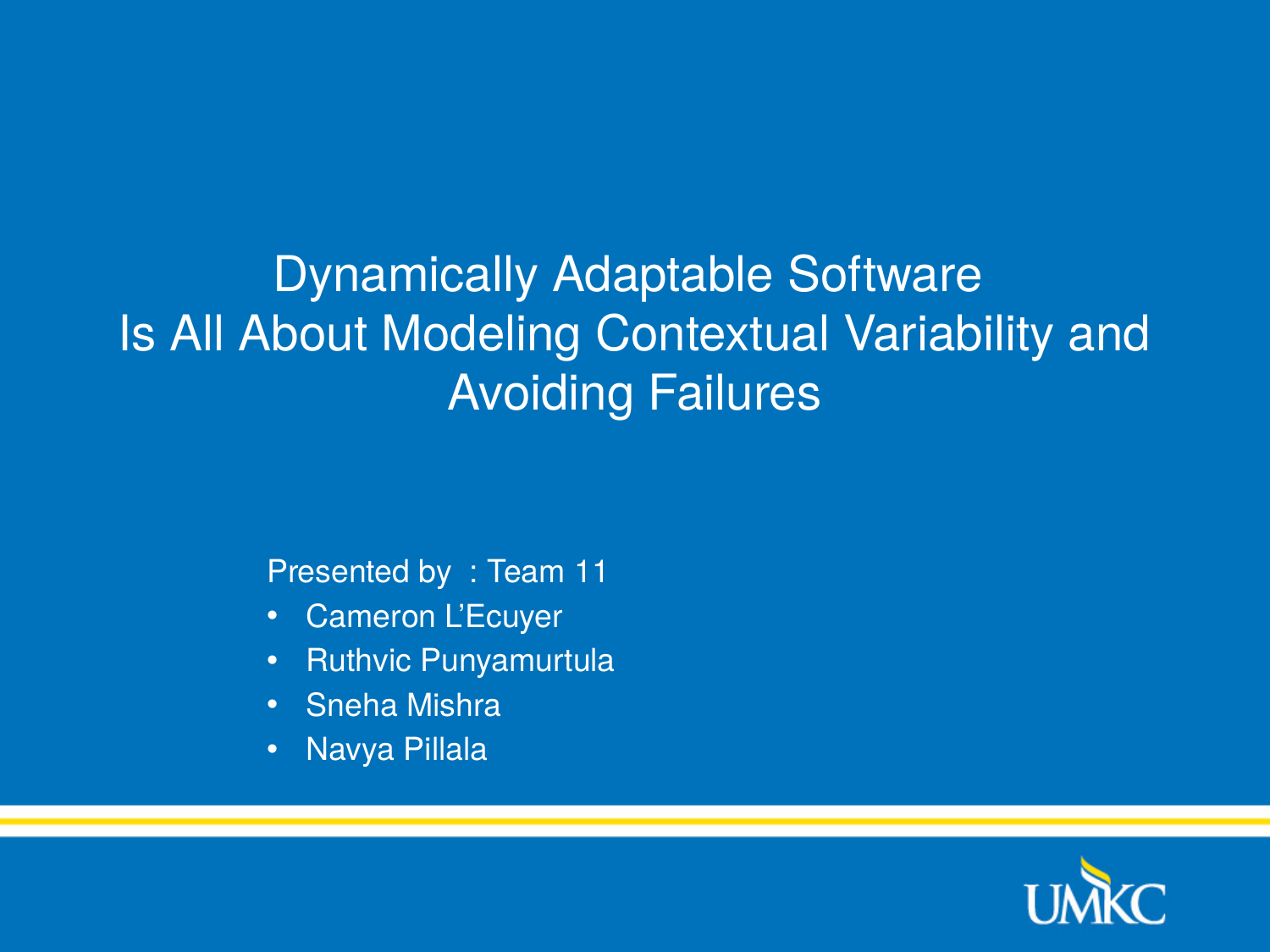

# Dynamically Adaptable Software Is All About Modeling Contextual Variability and Avoiding Failures

Presented by  : Team 11
Cameron L’Ecuyer
Ruthvic Punyamurtula
Sneha Mishra
Navya Pillala